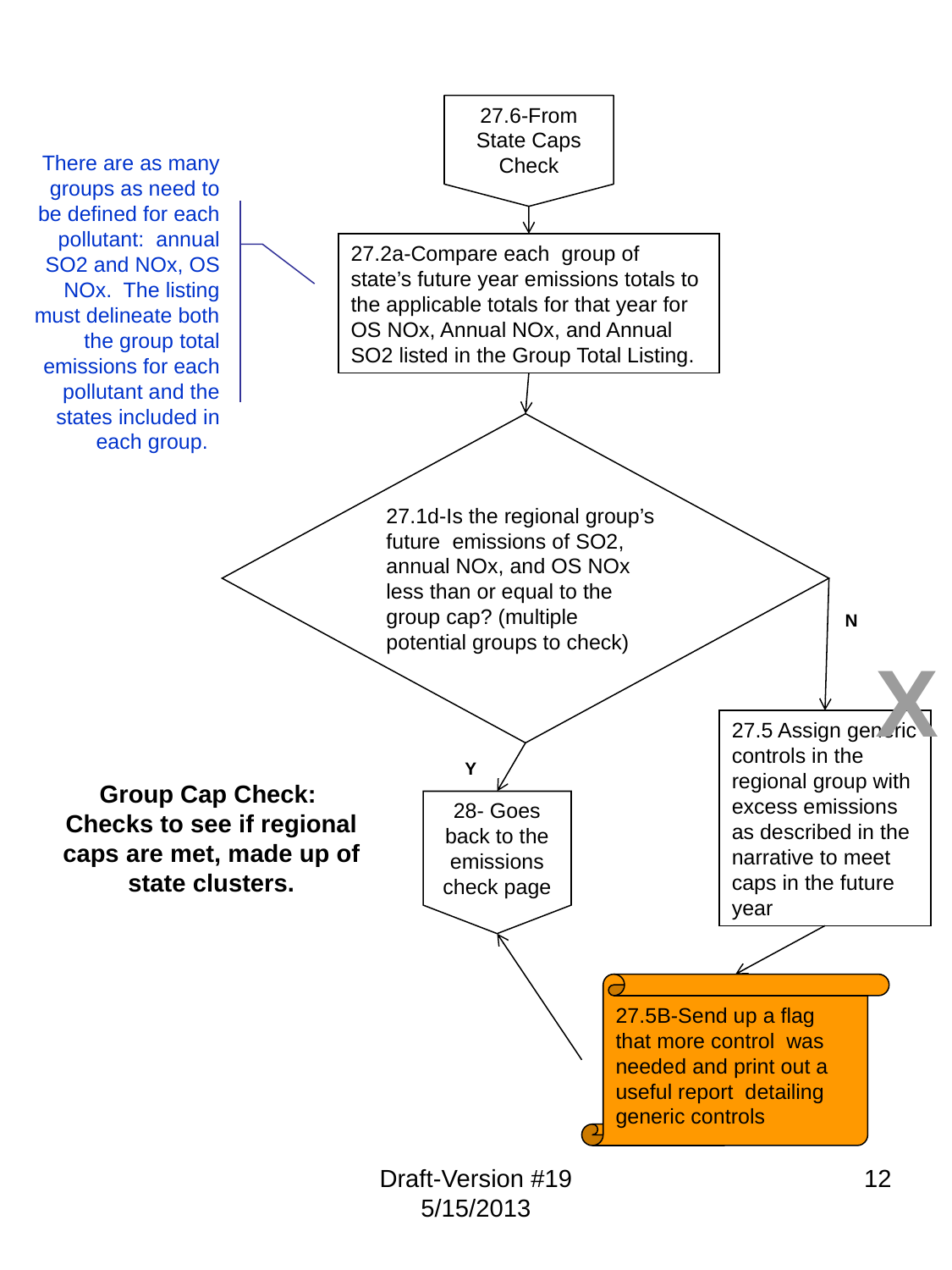

27.6-From State Caps Check
There are as many groups as need to be defined for each pollutant:  annual SO2 and NOx, OS NOx.  The listing must delineate both the group total emissions for each pollutant and the states included in each group.
27.2a-Compare each  group of state’s future year emissions totals to the applicable totals for that year for OS NOx, Annual NOx, and Annual SO2 listed in the Group Total Listing.
27.1d-Is the regional group’s future  emissions of SO2, annual NOx, and OS NOx less than or equal to the group cap? (multiple potential groups to check)
N
X
27.5 Assign generic controls in the  regional group with excess emissions as described in the narrative to meet caps in the future year
Y
Group Cap Check:  Checks to see if regional caps are met, made up of state clusters.
28- Goes back to the emissions check page
27.5B-Send up a flag that more control  was needed and print out a useful report  detailing generic controls
Draft-Version #19 5/15/2013
12